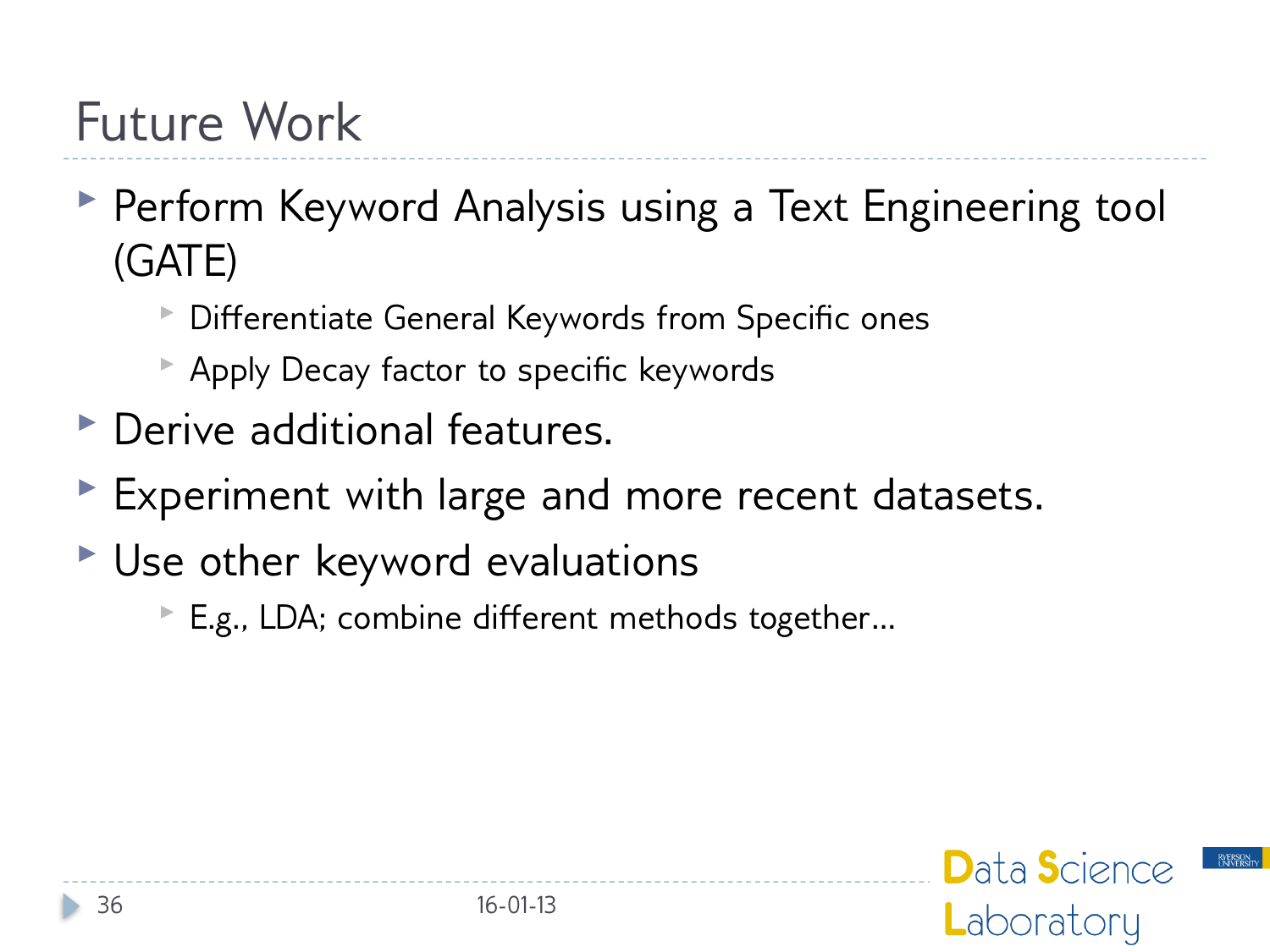

# Future Work
Perform Keyword Analysis using a Text Engineering tool (GATE)
Differentiate General Keywords from Specific ones
Apply Decay factor to specific keywords
Derive additional features.
Experiment with large and more recent datasets.
Use other keyword evaluations
E.g., LDA; combine different methods together…
36
16-01-13